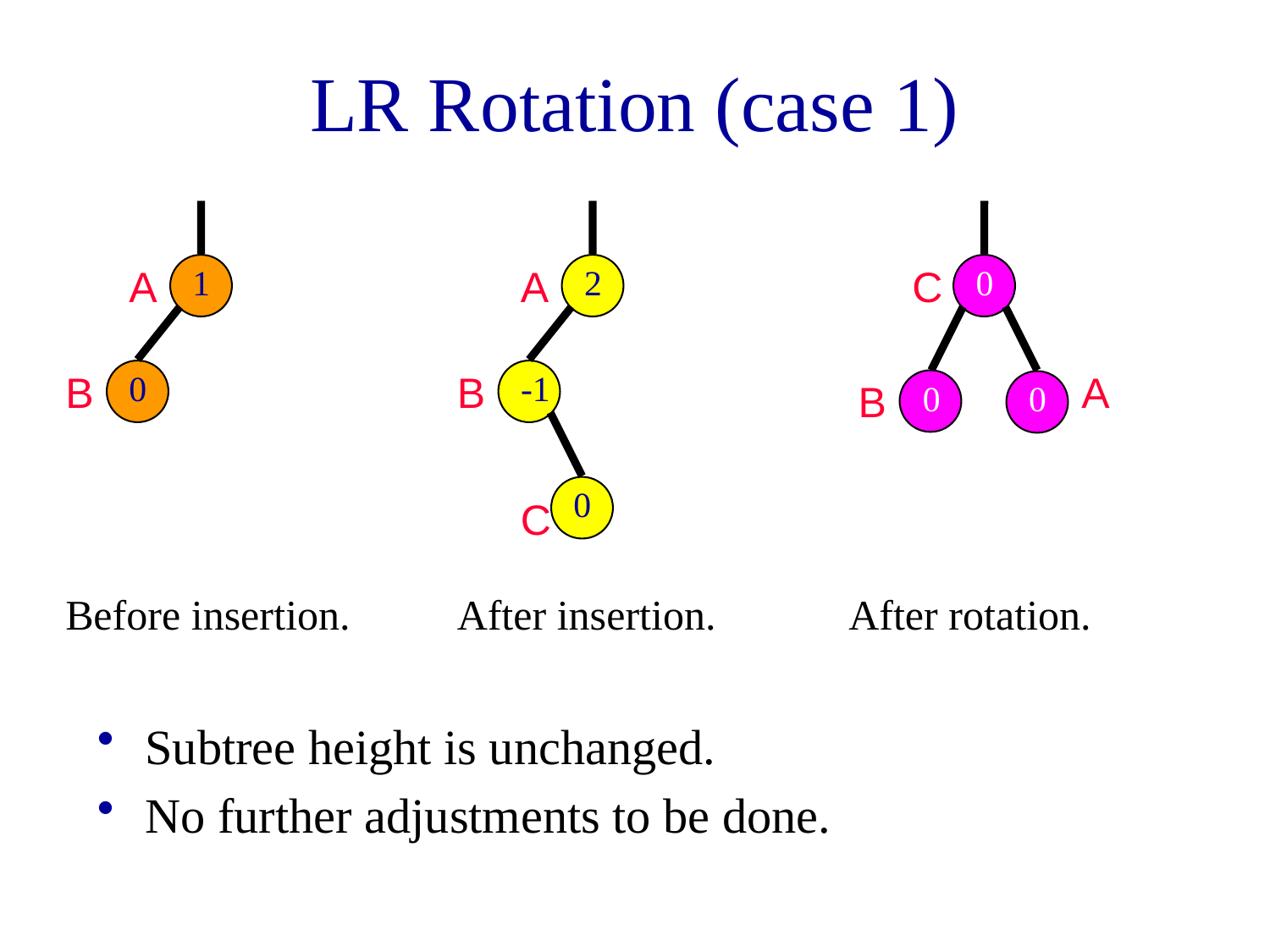

# LR Rotation (case 1)

A
1

B
0

Before insertion.

A

B

C
After insertion.

C

2
0

B

A

-1
0
0
0
After rotation.
Subtree height is unchanged.
No further adjustments to be done.